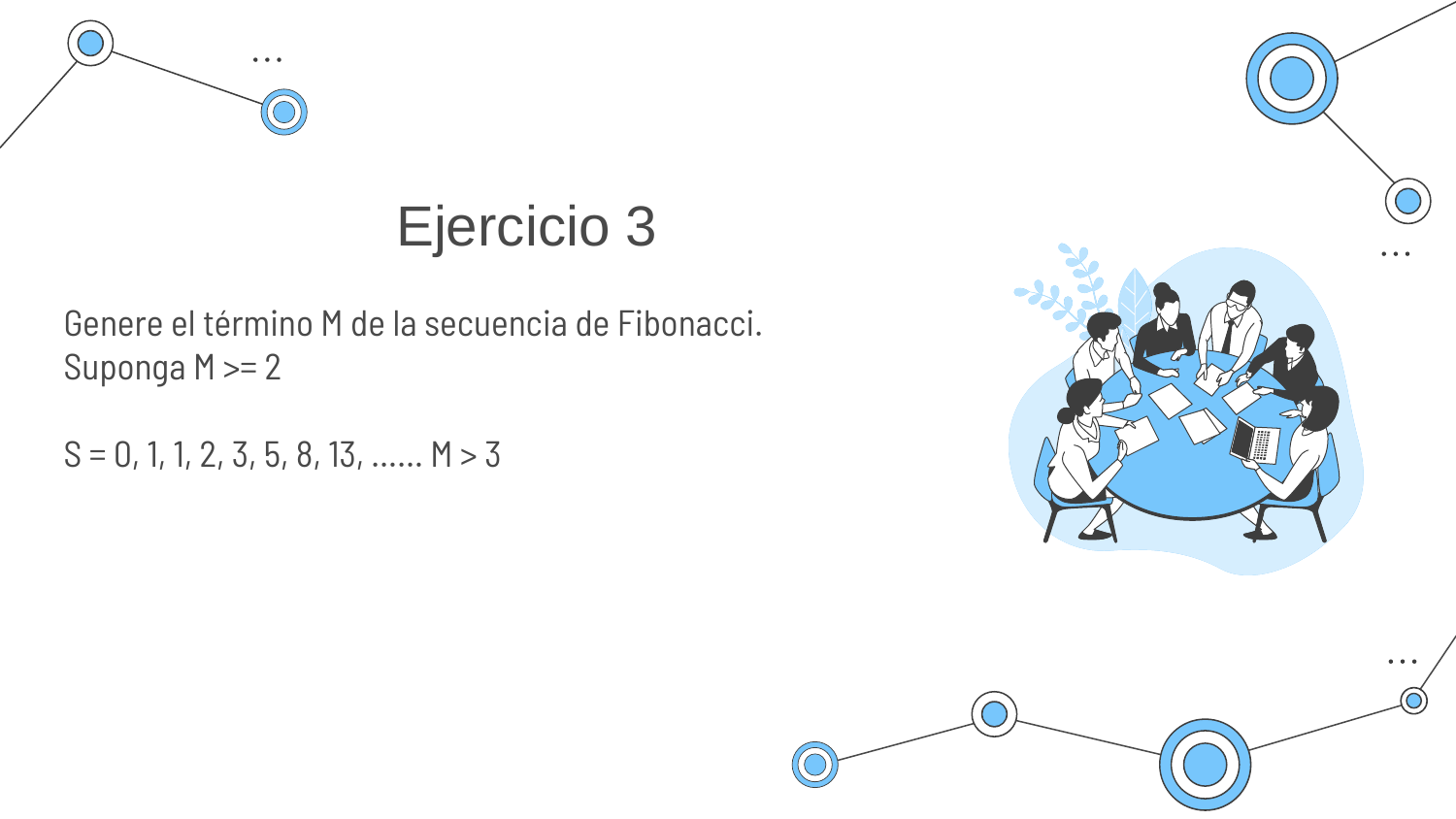

# Ejercicio 3

Genere el término M de la secuencia de Fibonacci.
Suponga M >= 2

S = 0, 1, 1, 2, 3, 5, 8, 13, …… M > 3